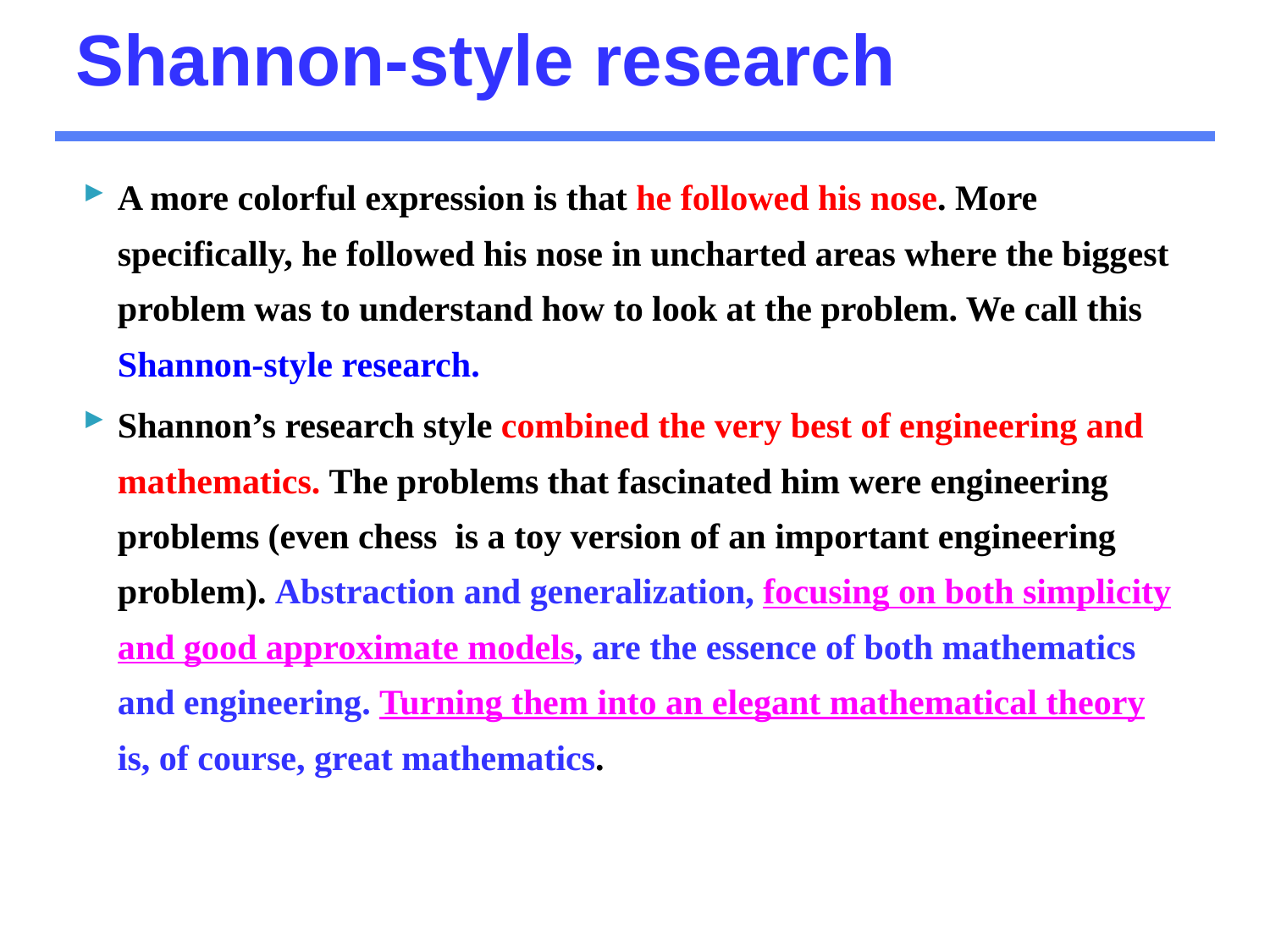

# Shannon-style research
A more colorful expression is that he followed his nose. More specifically, he followed his nose in uncharted areas where the biggest problem was to understand how to look at the problem. We call this Shannon-style research.
Shannon’s research style combined the very best of engineering and mathematics. The problems that fascinated him were engineering problems (even chess  is a toy version of an important engineering problem). Abstraction and generalization, focusing on both simplicity and good approximate models, are the essence of both mathematics and engineering. Turning them into an elegant mathematical theory is, of course, great mathematics.